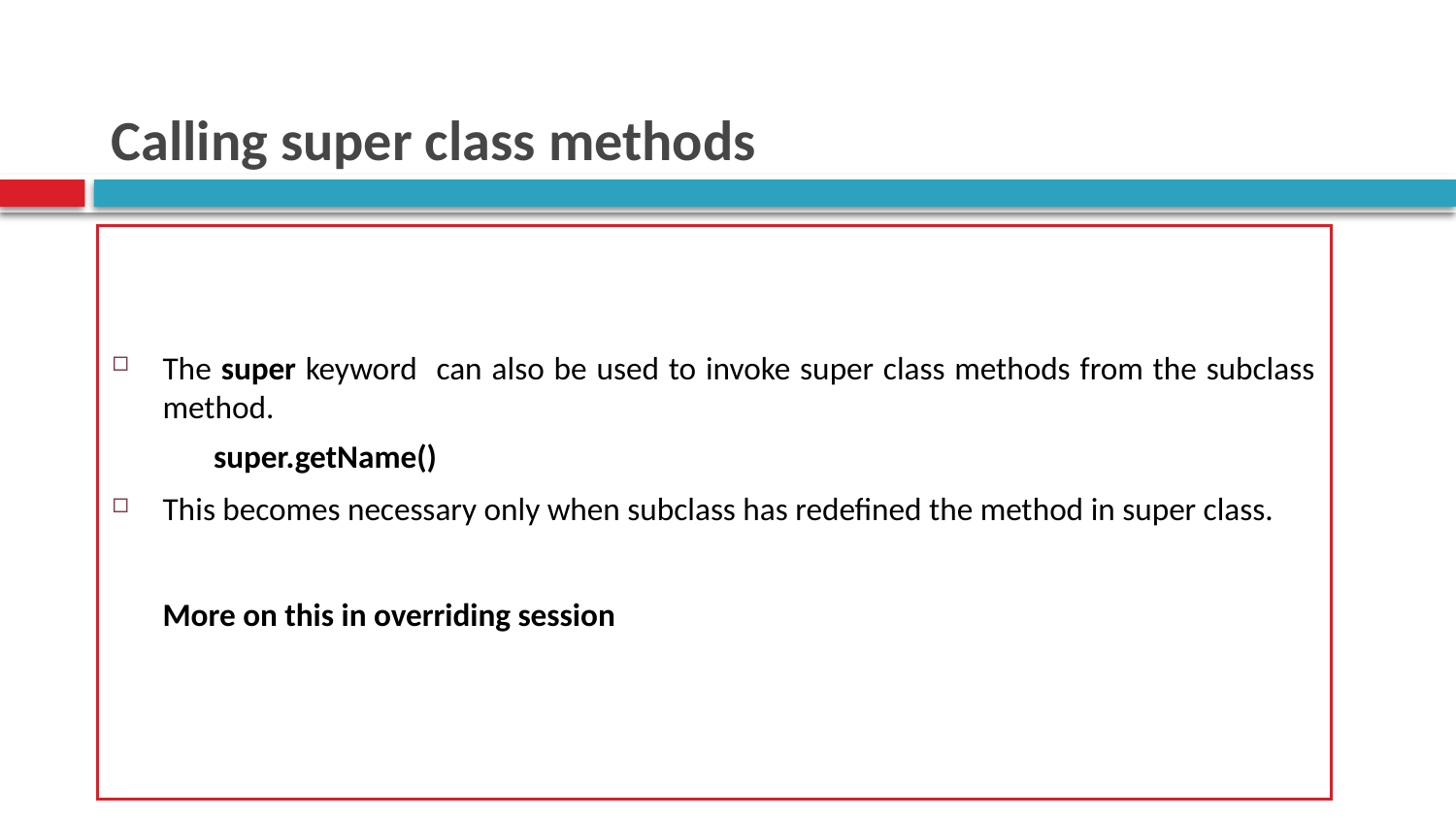

# Calling super class methods
The super keyword  can also be used to invoke super class methods from the subclass method.
	super.getName()
This becomes necessary only when subclass has redefined the method in super class.

	More on this in overriding session